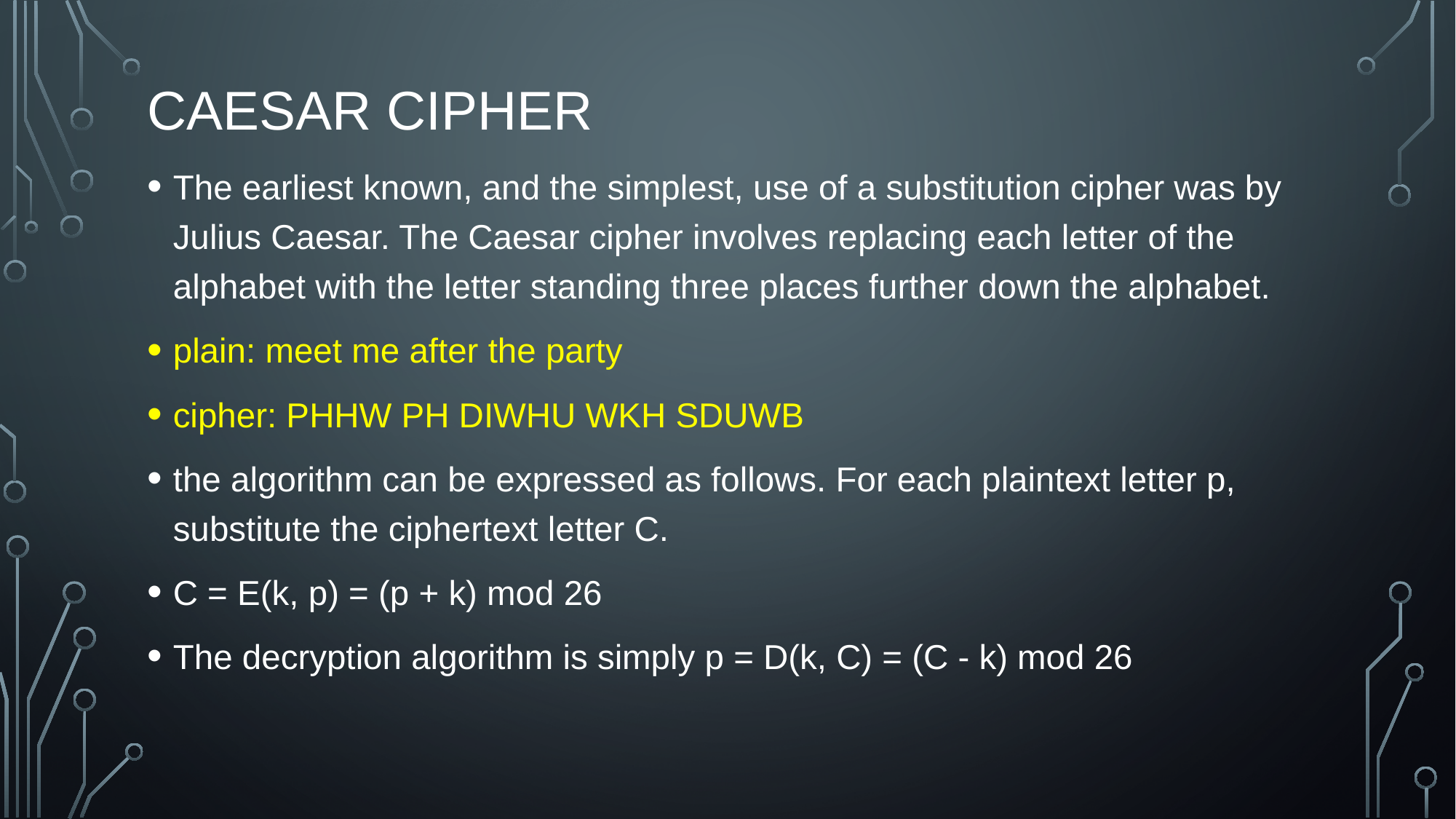

# Caesar cipher
The earliest known, and the simplest, use of a substitution cipher was by Julius Caesar. The Caesar cipher involves replacing each letter of the alphabet with the letter standing three places further down the alphabet.
plain: meet me after the party
cipher: PHHW PH DIWHU WKH SDUWB
the algorithm can be expressed as follows. For each plaintext letter p, substitute the ciphertext letter C.
C = E(k, p) = (p + k) mod 26
The decryption algorithm is simply p = D(k, C) = (C - k) mod 26